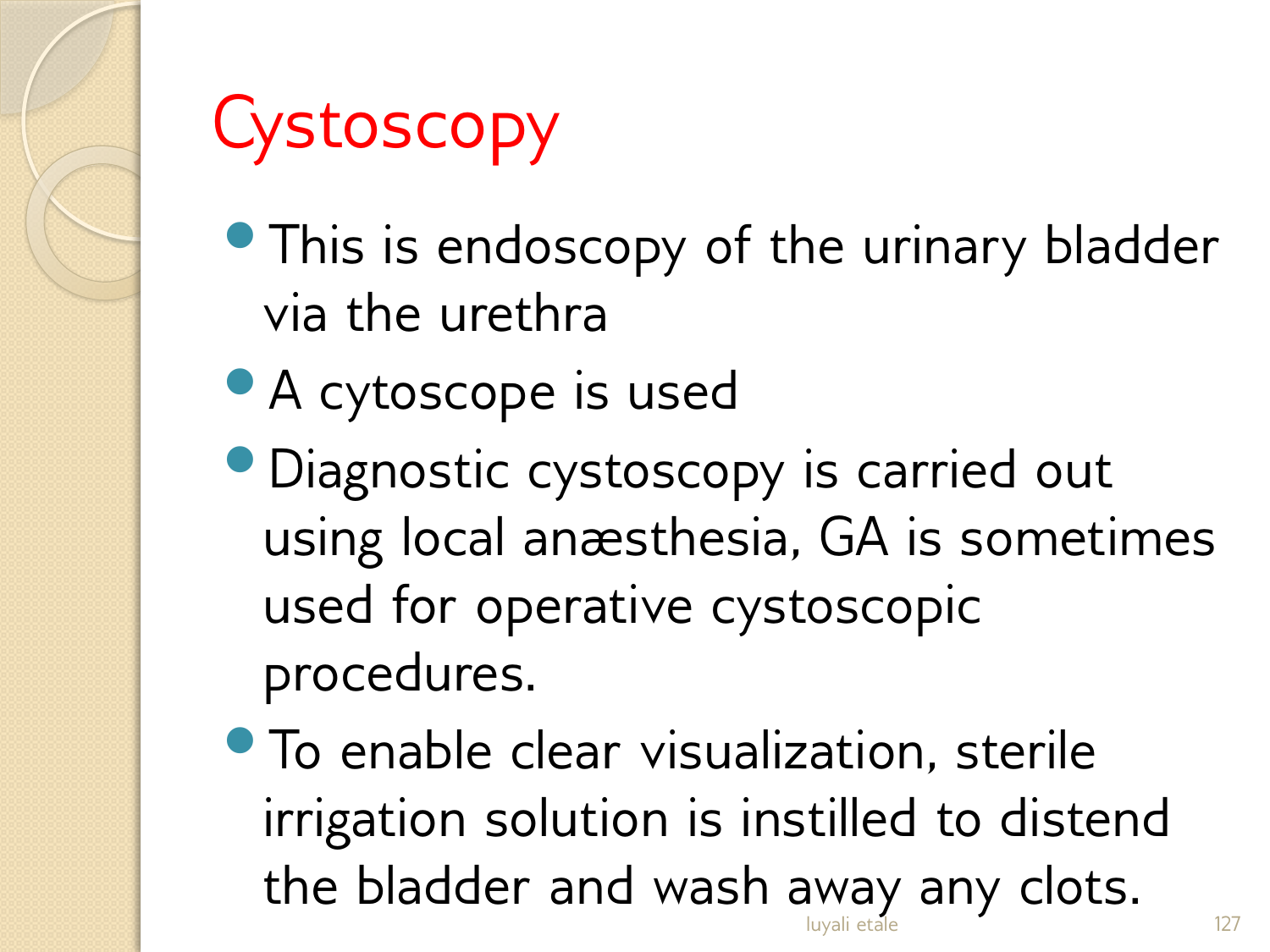

# Cystoscopy
This is endoscopy of the urinary bladder via the urethra
A cytoscope is used
Diagnostic cystoscopy is carried out using local anaesthesia, GA is sometimes used for operative cystoscopic procedures.
To enable clear visualization, sterile irrigation solution is instilled to distend the bladder and wash away any clots.
luyali etale
127